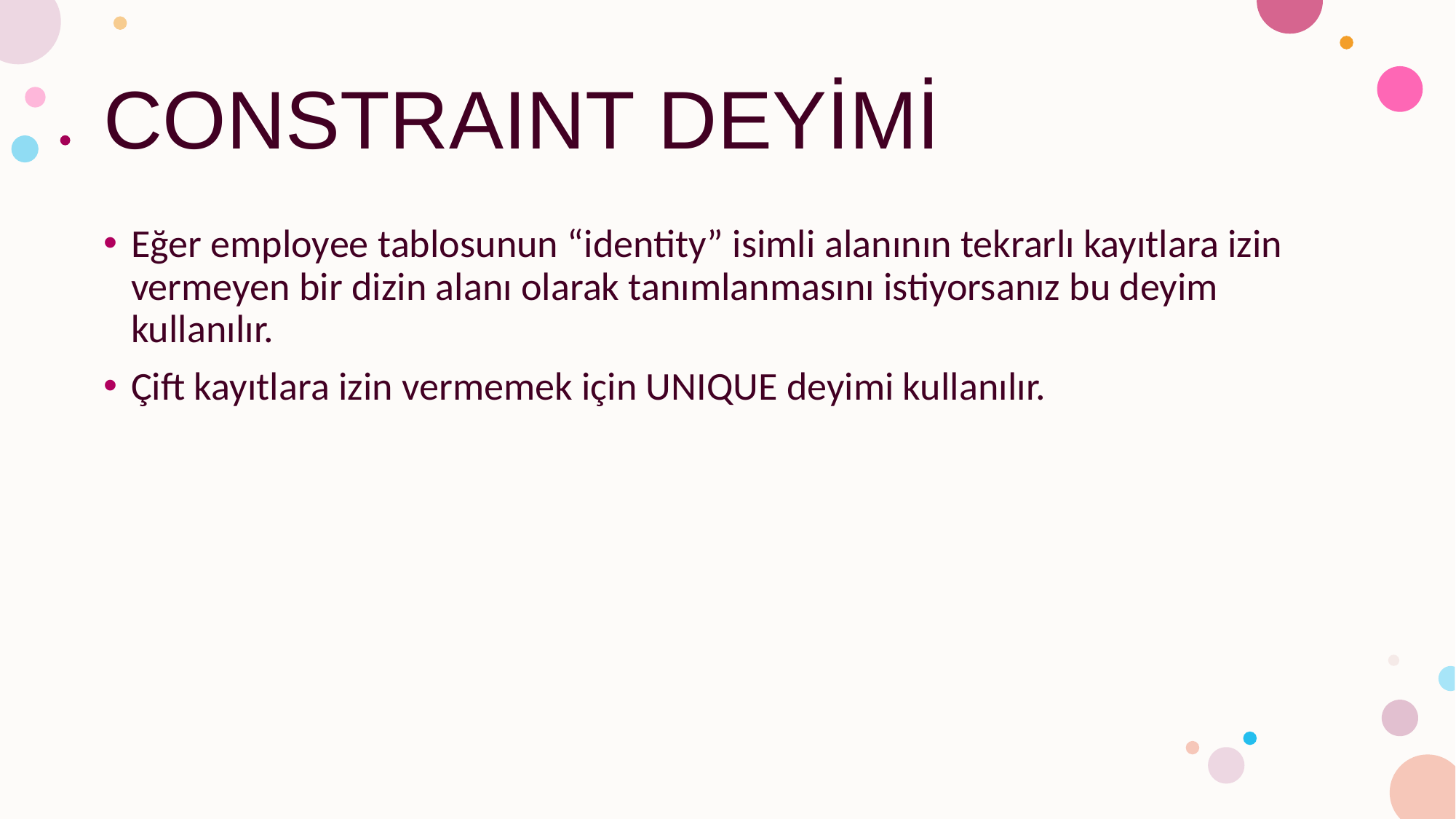

# CONSTRAINT DEYİMİ
Eğer employee tablosunun “identity” isimli alanının tekrarlı kayıtlara izin vermeyen bir dizin alanı olarak tanımlanmasını istiyorsanız bu deyim kullanılır.
Çift kayıtlara izin vermemek için UNIQUE deyimi kullanılır.